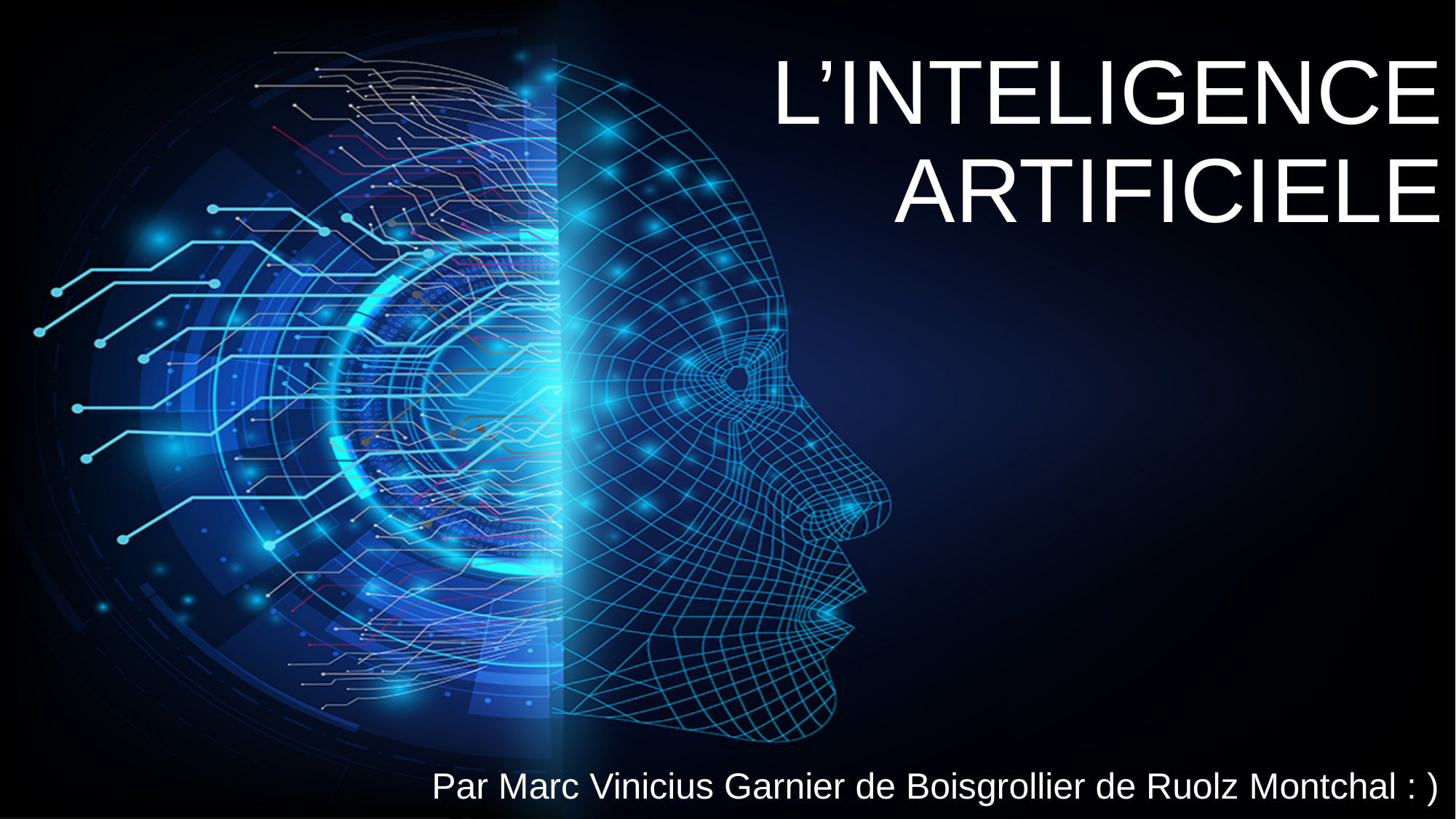

# L’INTELIGENCE ARTIFICIELE
Par Marc Vinicius Garnier de Boisgrollier de Ruolz Montchal : )